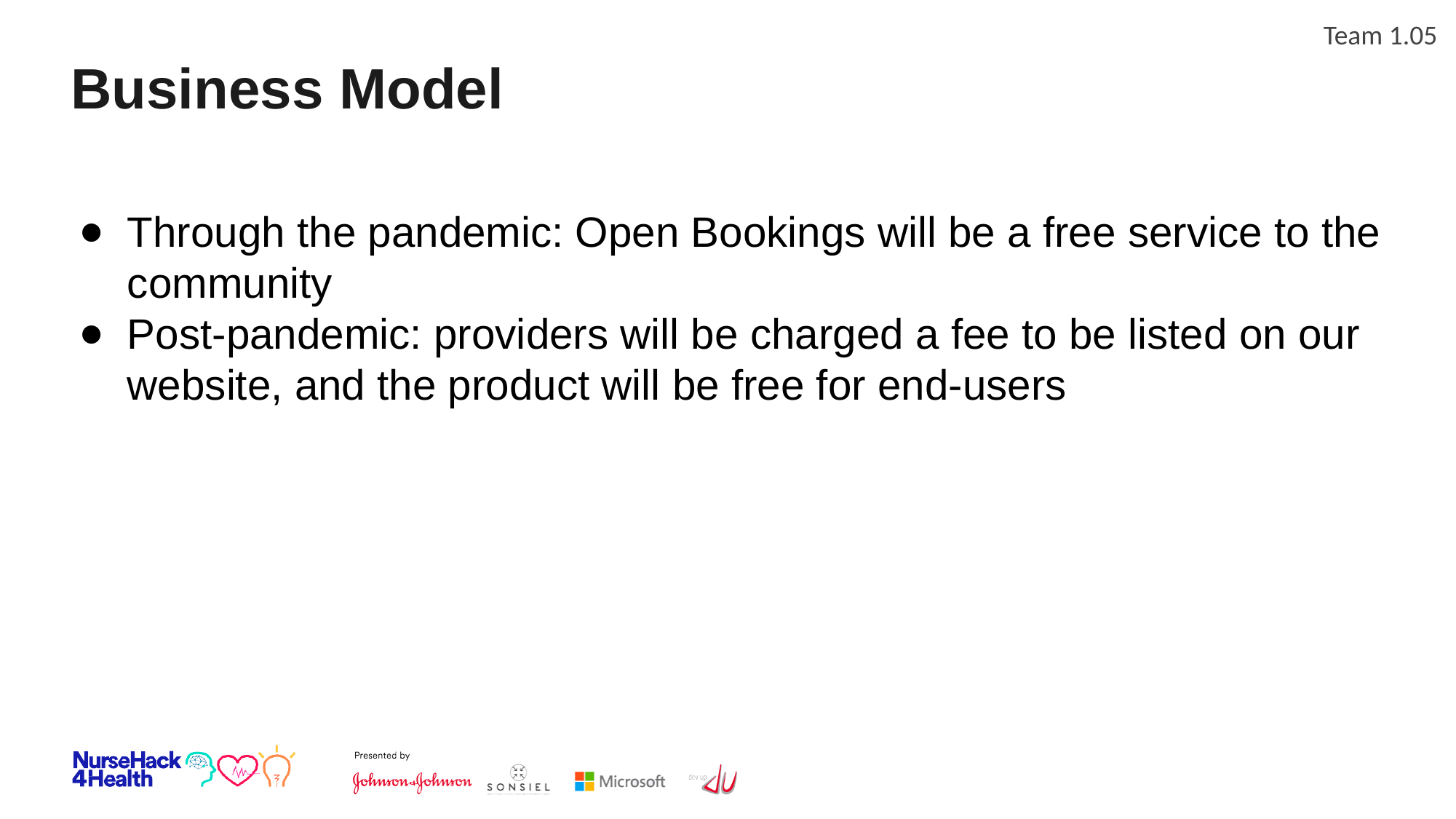

Team 1.05
# Business Model
Through the pandemic: Open Bookings will be a free service to the community
Post-pandemic: providers will be charged a fee to be listed on our website, and the product will be free for end-users